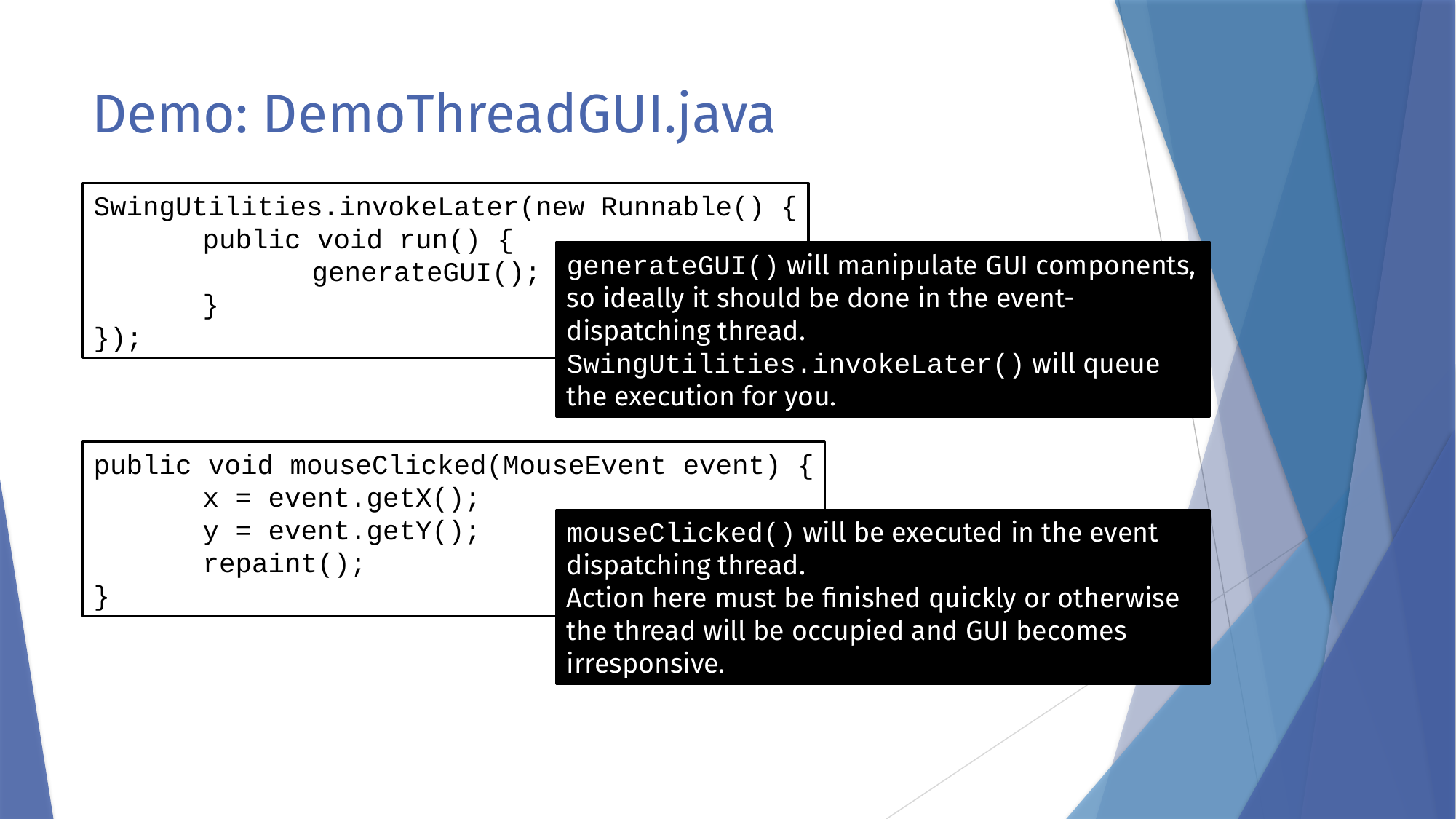

# Demo: DemoThreadGUI.java
SwingUtilities.invokeLater(new Runnable() {
	public void run() {
		generateGUI();
	}
});
generateGUI() will manipulate GUI components, so ideally it should be done in the event-dispatching thread.
SwingUtilities.invokeLater() will queue the execution for you.
public void mouseClicked(MouseEvent event) {
	x = event.getX();
	y = event.getY();
	repaint();
}
mouseClicked() will be executed in the event dispatching thread.
Action here must be finished quickly or otherwise the thread will be occupied and GUI becomes irresponsive.